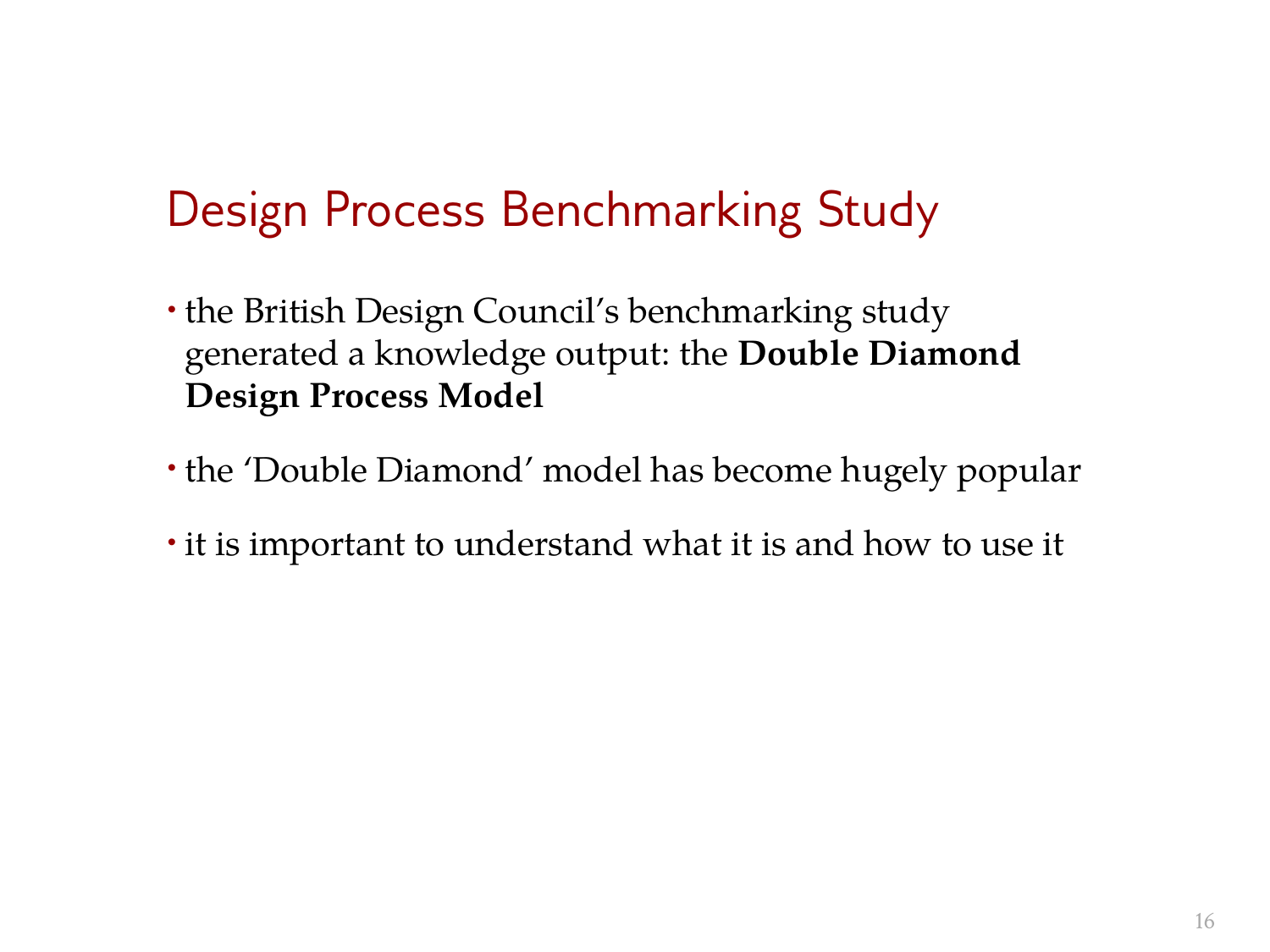

# Design Process Benchmarking Study
the British Design Council’s benchmarking study generated a knowledge output: the Double Diamond Design Process Model
the ‘Double Diamond’ model has become hugely popular
it is important to understand what it is and how to use it

16